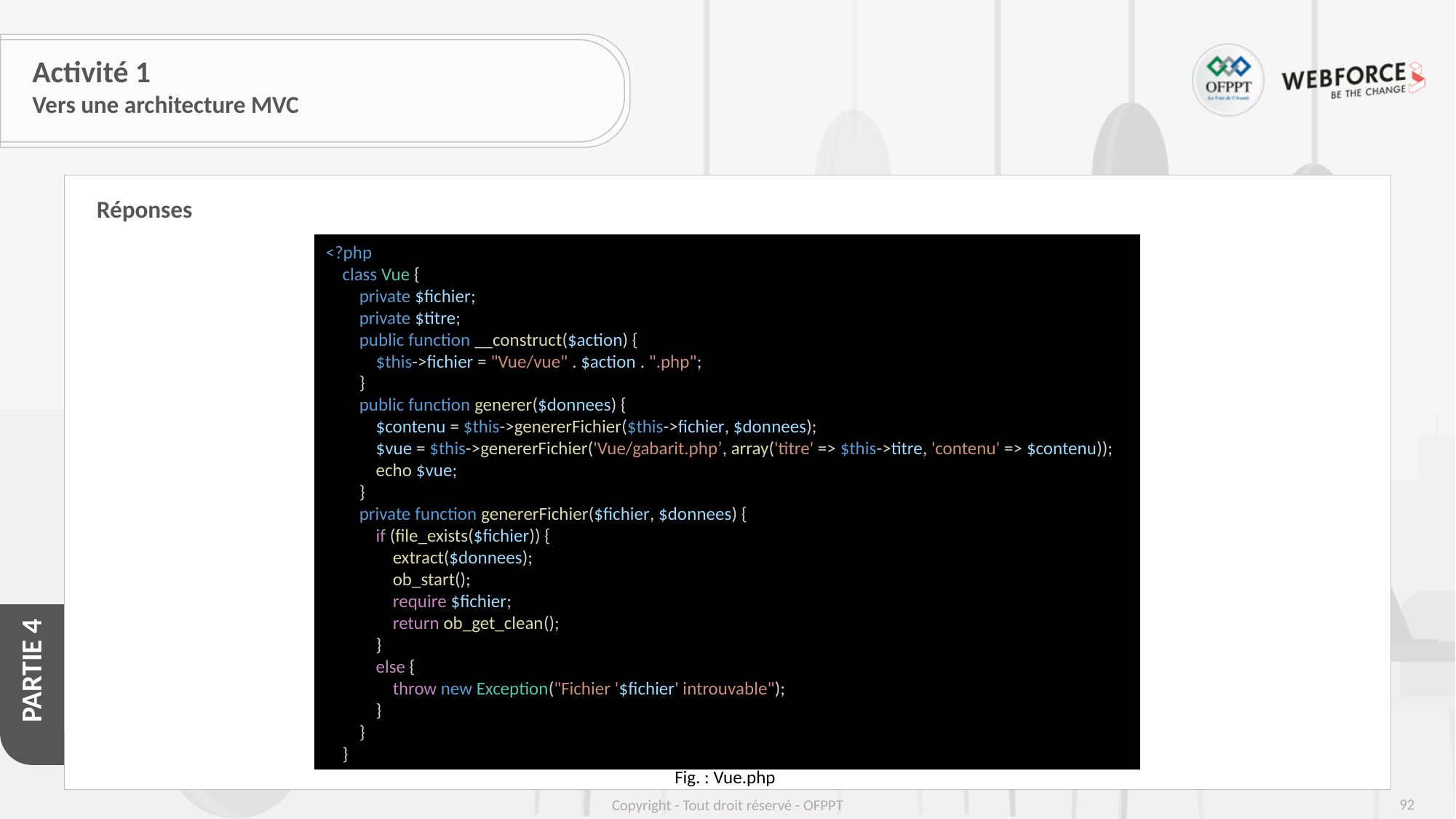

# Activité 1
Vers une architecture MVC
Réponses

<?php
    class Vue {
        private $fichier;
        private $titre;
        public function __construct($action) {
            $this->fichier = "Vue/vue" . $action . ".php";
        }
        public function generer($donnees) {
            $contenu = $this->genererFichier($this->fichier, $donnees);
            $vue = $this->genererFichier('Vue/gabarit.php’, array('titre' => $this->titre, 'contenu' => $contenu));
            echo $vue;
        }
        private function genererFichier($fichier, $donnees) {
            if (file_exists($fichier)) {
                extract($donnees);
                ob_start();
                require $fichier;
                return ob_get_clean();
            }
            else {
                throw new Exception("Fichier '$fichier' introuvable");
            }
        }
    }
Fig. : Vue.php